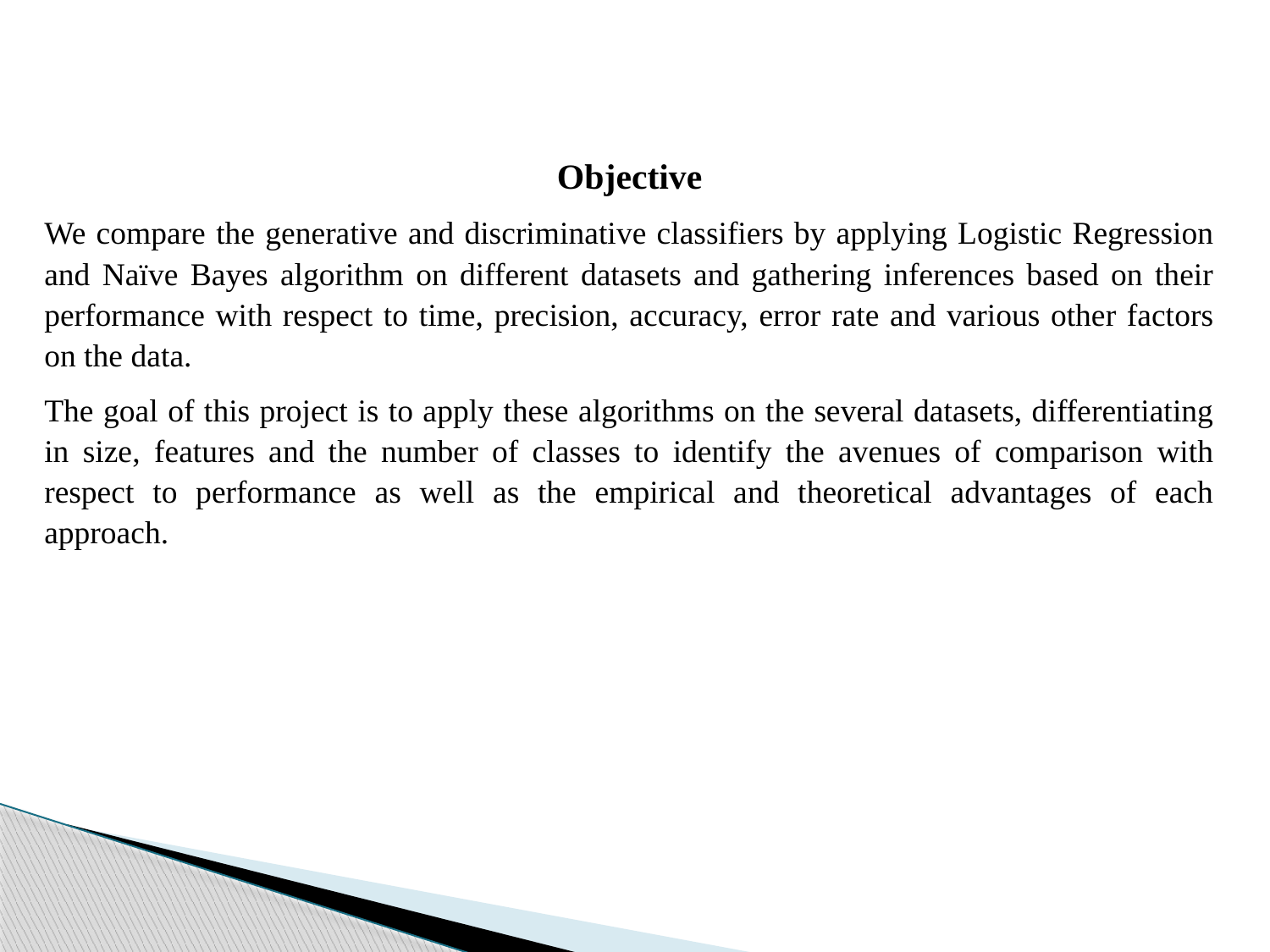

Objective
We compare the generative and discriminative classifiers by applying Logistic Regression and Naïve Bayes algorithm on different datasets and gathering inferences based on their performance with respect to time, precision, accuracy, error rate and various other factors on the data.
The goal of this project is to apply these algorithms on the several datasets, differentiating in size, features and the number of classes to identify the avenues of comparison with respect to performance as well as the empirical and theoretical advantages of each approach.